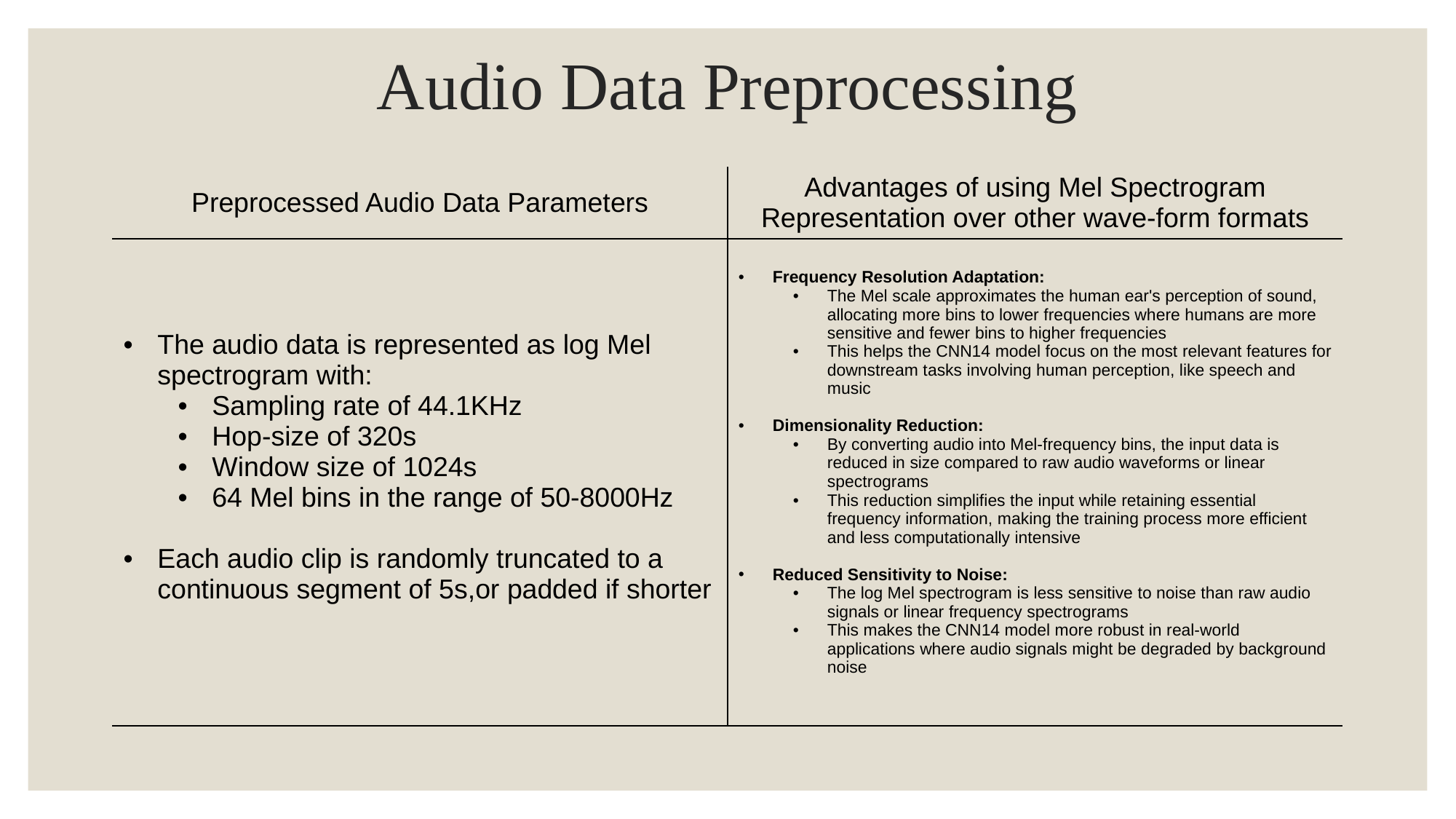

# Audio Data Preprocessing
| Preprocessed Audio Data Parameters | Advantages of using Mel Spectrogram Representation over other wave-form formats |
| --- | --- |
| The audio data is represented as log Mel spectrogram with: Sampling rate of 44.1KHz Hop-size of 320s Window size of 1024s 64 Mel bins in the range of 50-8000Hz Each audio clip is randomly truncated to a continuous segment of 5s,or padded if shorter | Frequency Resolution Adaptation: The Mel scale approximates the human ear's perception of sound, allocating more bins to lower frequencies where humans are more sensitive and fewer bins to higher frequencies This helps the CNN14 model focus on the most relevant features for downstream tasks involving human perception, like speech and music Dimensionality Reduction: By converting audio into Mel-frequency bins, the input data is reduced in size compared to raw audio waveforms or linear spectrograms This reduction simplifies the input while retaining essential frequency information, making the training process more efficient and less computationally intensive Reduced Sensitivity to Noise: The log Mel spectrogram is less sensitive to noise than raw audio signals or linear frequency spectrograms This makes the CNN14 model more robust in real-world applications where audio signals might be degraded by background noise |